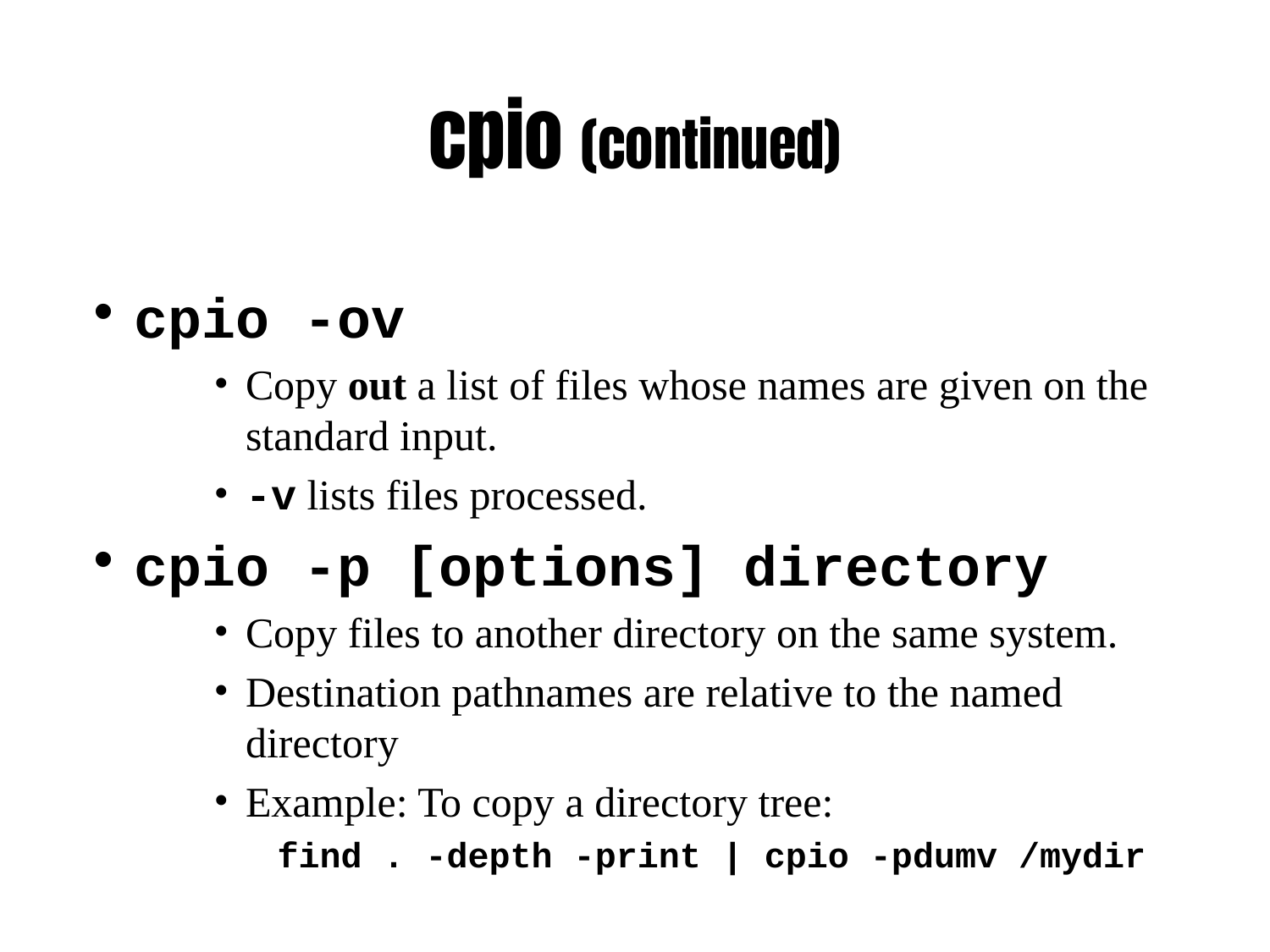

# cpio (continued)
cpio -ov
Copy out a list of files whose names are given on the standard input.
-v lists files processed.
cpio -p [options] directory
Copy files to another directory on the same system.
Destination pathnames are relative to the named directory
Example: To copy a directory tree:
find . -depth -print | cpio -pdumv /mydir